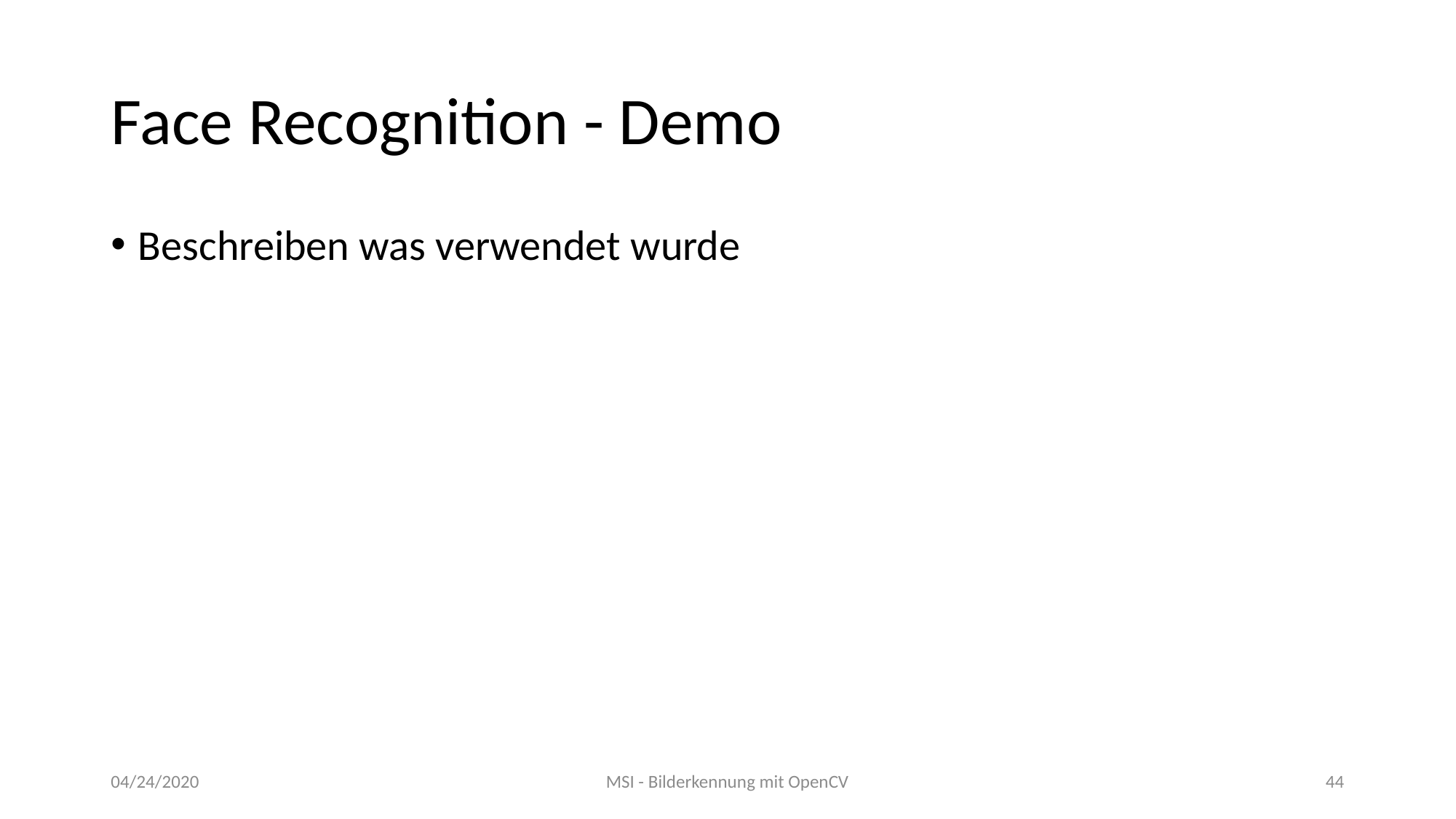

# Face Recognition - Demo
Beschreiben was verwendet wurde
04/24/2020
MSI - Bilderkennung mit OpenCV
44